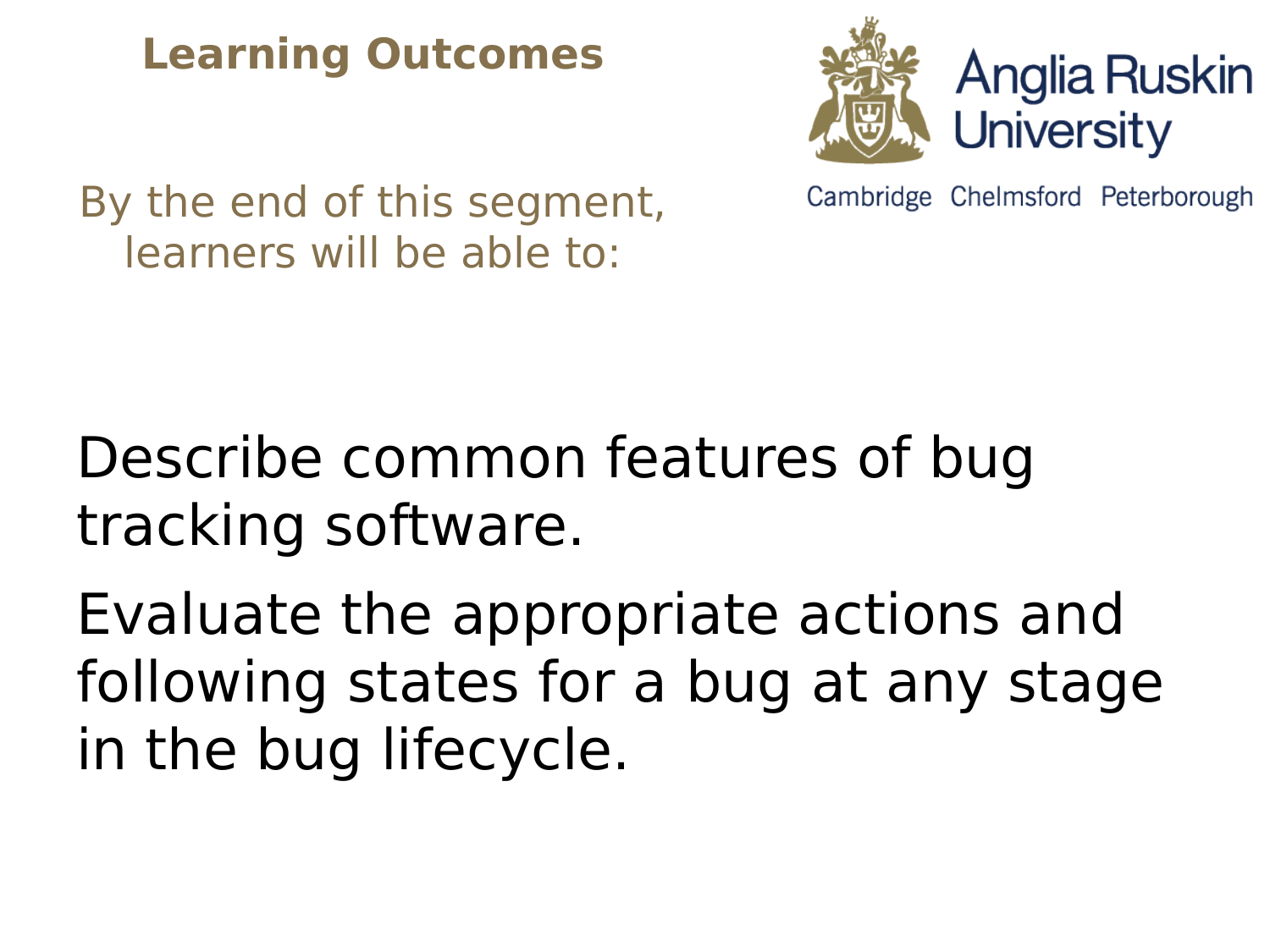

Describe common features of bug tracking software.
Evaluate the appropriate actions and following states for a bug at any stage in the bug lifecycle.